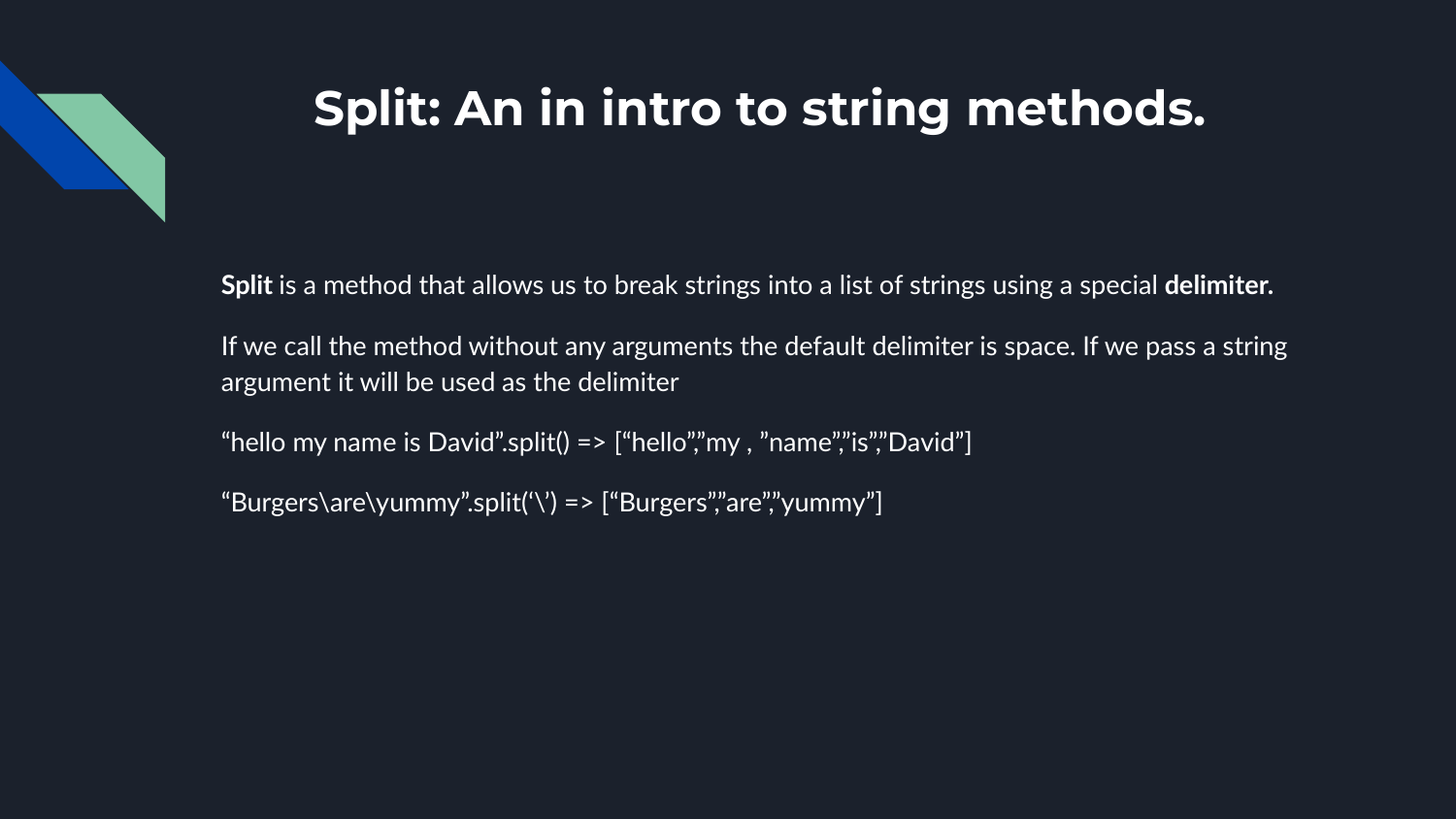

# Split: An in intro to string methods.
Split is a method that allows us to break strings into a list of strings using a special delimiter.
If we call the method without any arguments the default delimiter is space. If we pass a string argument it will be used as the delimiter
“hello my name is David”.split() => [“hello”,”my , ”name”,”is”,”David”]
“Burgers\are\yummy”.split(‘\’) => [“Burgers”,”are”,”yummy”]